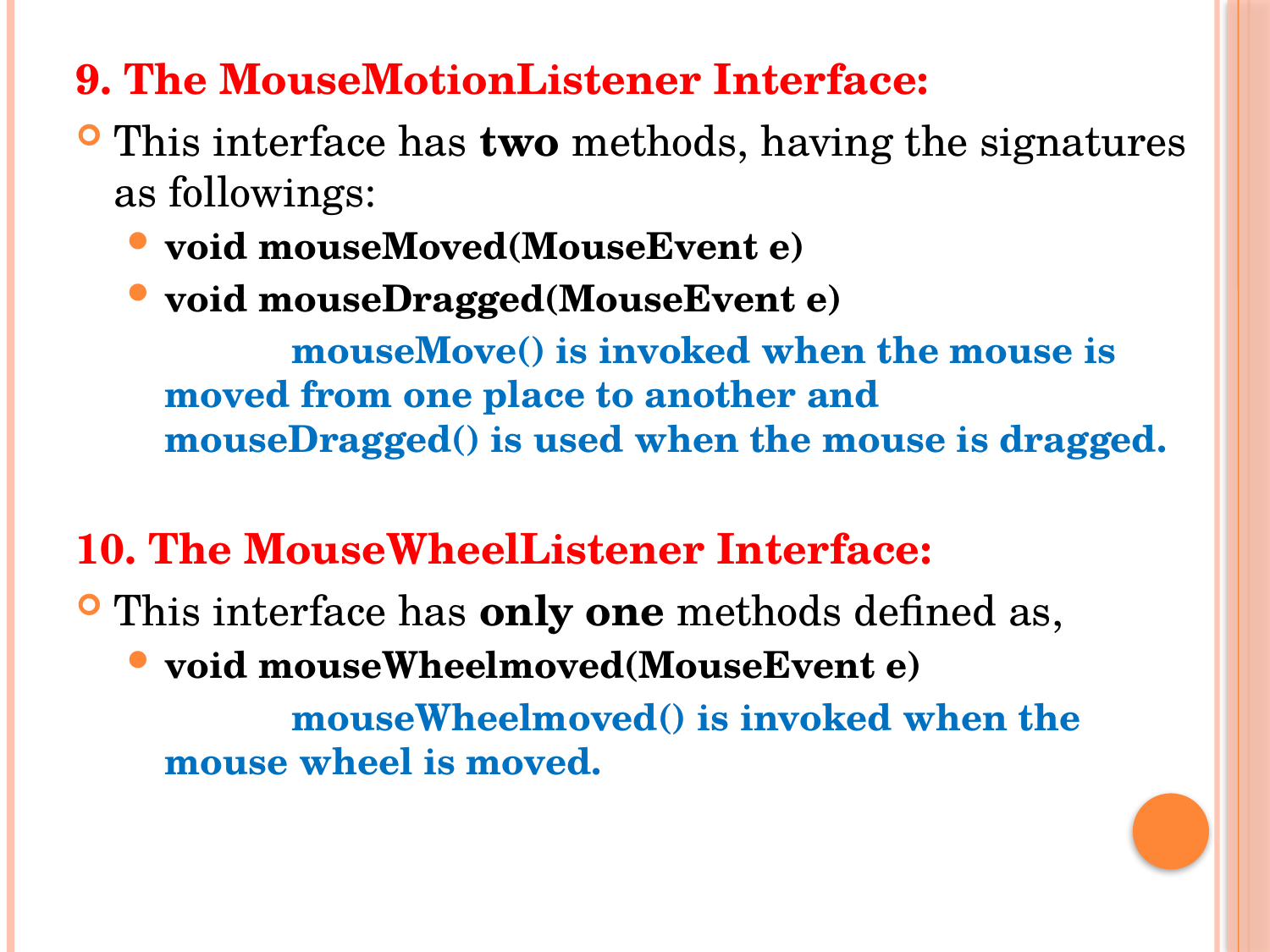

9. The MouseMotionListener Interface:
This interface has two methods, having the signatures as followings:
void mouseMoved(MouseEvent e)
void mouseDragged(MouseEvent e)
		mouseMove() is invoked when the mouse is moved from one place to another and mouseDragged() is used when the mouse is dragged.

10. The MouseWheelListener Interface:
This interface has only one methods defined as,
void mouseWheelmoved(MouseEvent e)
		mouseWheelmoved() is invoked when the mouse wheel is moved.